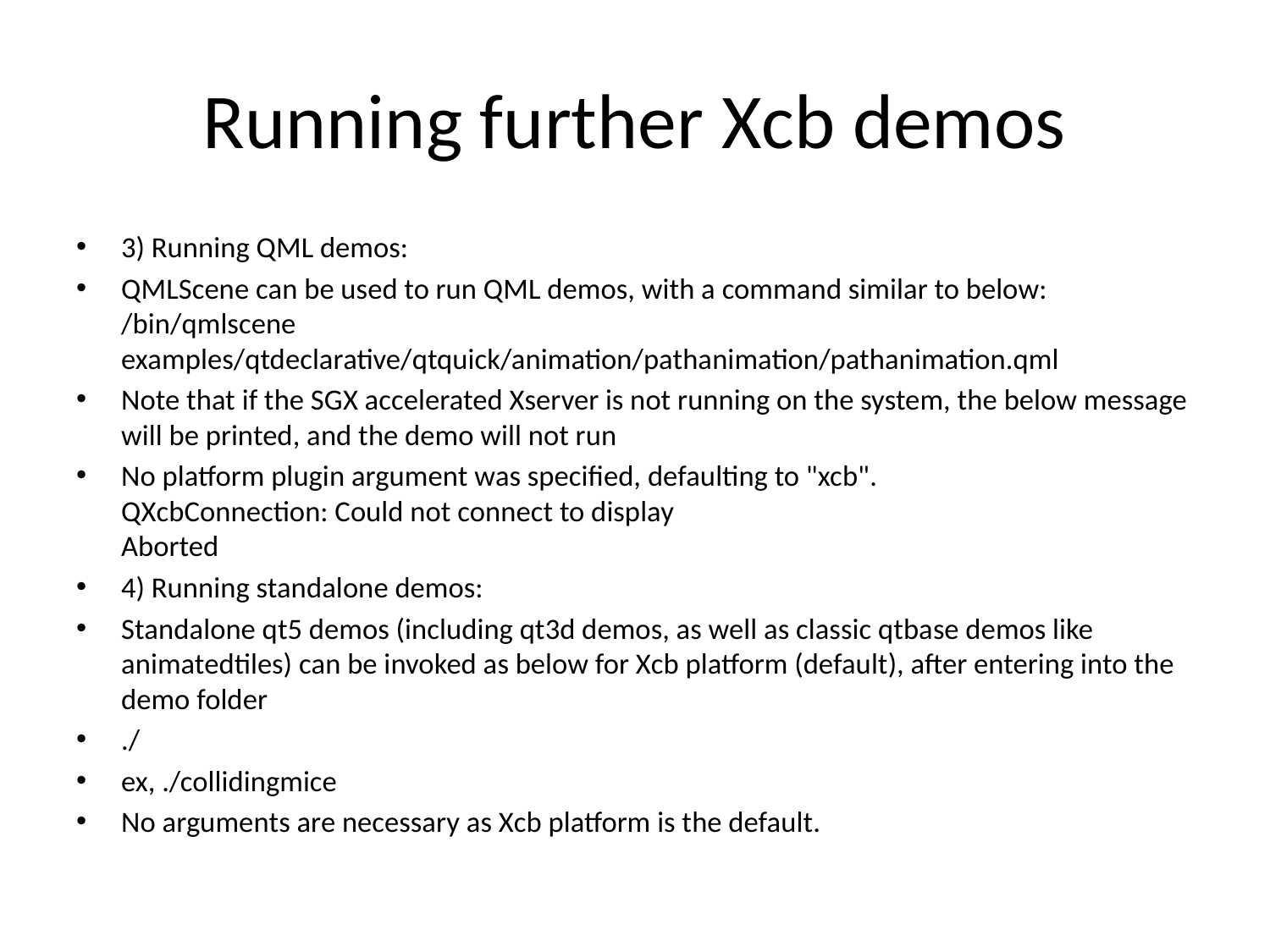

# Running further Xcb demos
3) Running QML demos:
QMLScene can be used to run QML demos, with a command similar to below:
/bin/qmlscene examples/qtdeclarative/qtquick/animation/pathanimation/pathanimation.qml
Note that if the SGX accelerated Xserver is not running on the system, the below message will be printed, and the demo will not run
No platform plugin argument was specified, defaulting to "xcb".
QXcbConnection: Could not connect to display
Aborted
4) Running standalone demos:
Standalone qt5 demos (including qt3d demos, as well as classic qtbase demos like animatedtiles) can be invoked as below for Xcb platform (default), after entering into the demo folder
./
ex, ./collidingmice
No arguments are necessary as Xcb platform is the default.